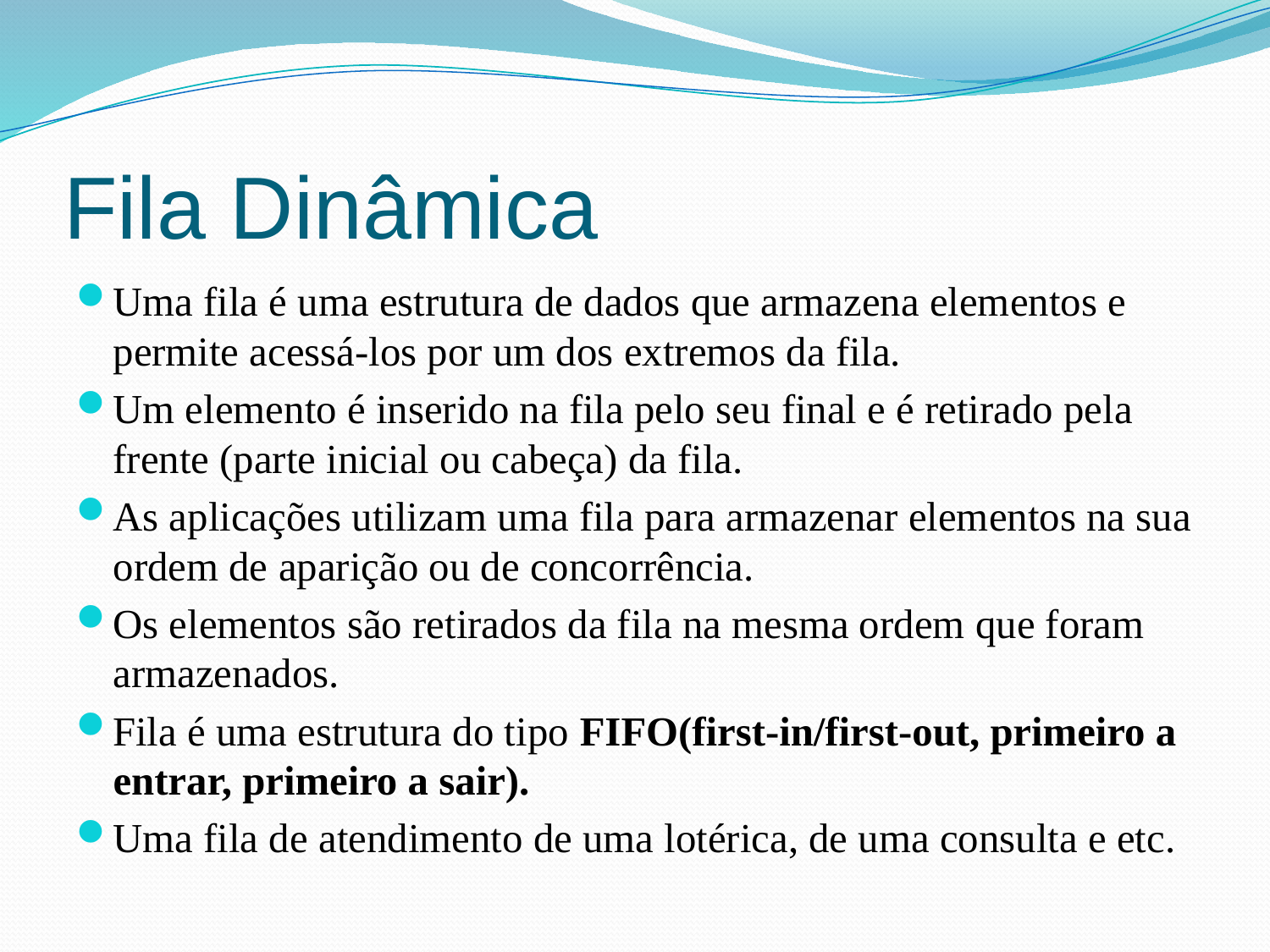

# Fila Dinâmica
Uma fila é uma estrutura de dados que armazena elementos e permite acessá-los por um dos extremos da fila.
Um elemento é inserido na fila pelo seu final e é retirado pela frente (parte inicial ou cabeça) da fila.
As aplicações utilizam uma fila para armazenar elementos na sua ordem de aparição ou de concorrência.
Os elementos são retirados da fila na mesma ordem que foram armazenados.
Fila é uma estrutura do tipo FIFO(first-in/first-out, primeiro a entrar, primeiro a sair).
Uma fila de atendimento de uma lotérica, de uma consulta e etc.